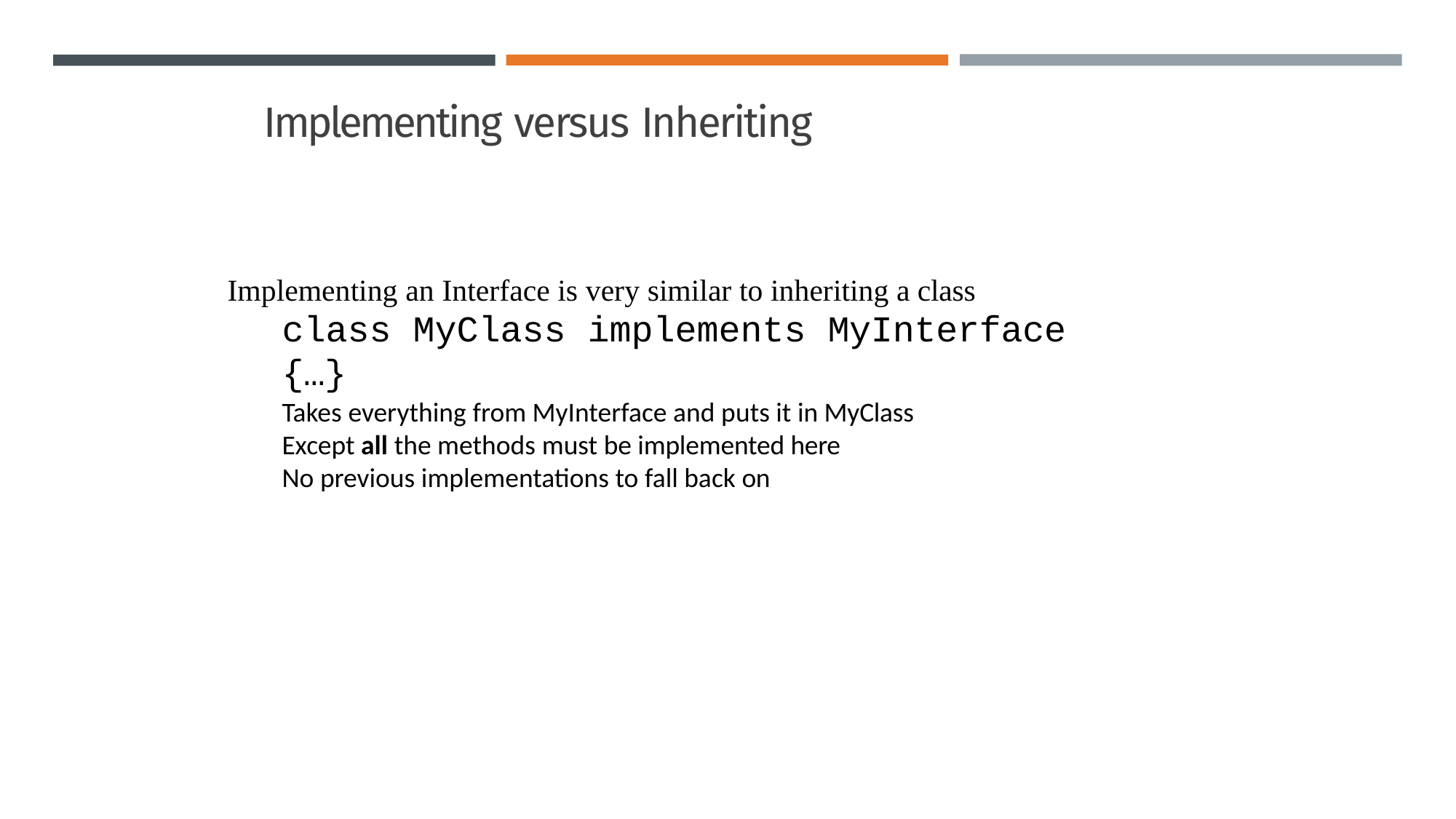

# Implementing versus Inheriting
Implementing an Interface is very similar to inheriting a class
class MyClass implements MyInterface
{…}
Takes everything from MyInterface and puts it in MyClass
Except all the methods must be implemented here
No previous implementations to fall back on